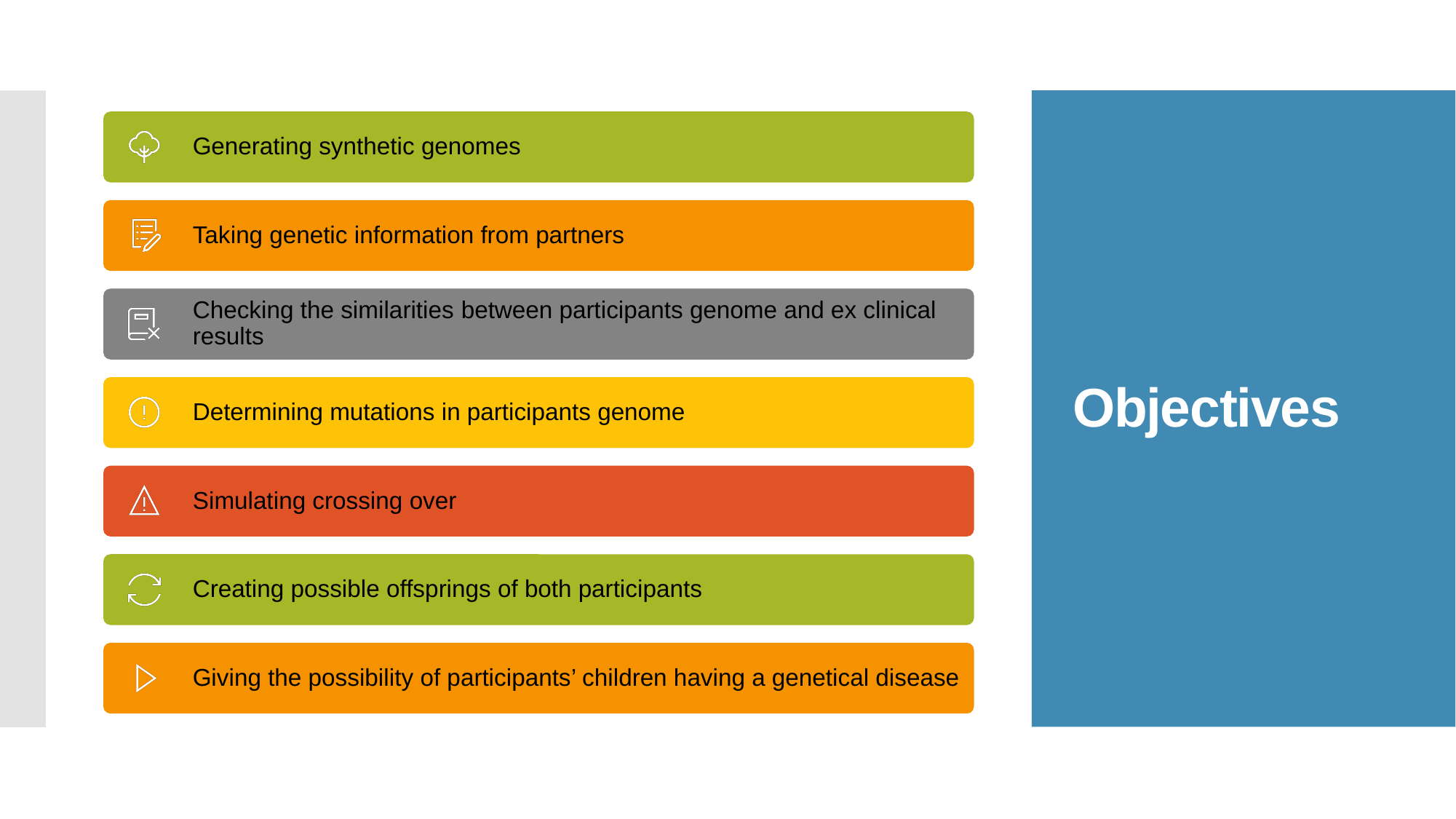

Generating synthetic genomes
Taking genetic information from partners
Checking the similarities between participants genome and ex clinical results
Determining mutations in participants genome
Simulating crossing over
Creating possible offsprings of both participants
Giving the possibility of participants’ children having a genetical disease
# Objectives